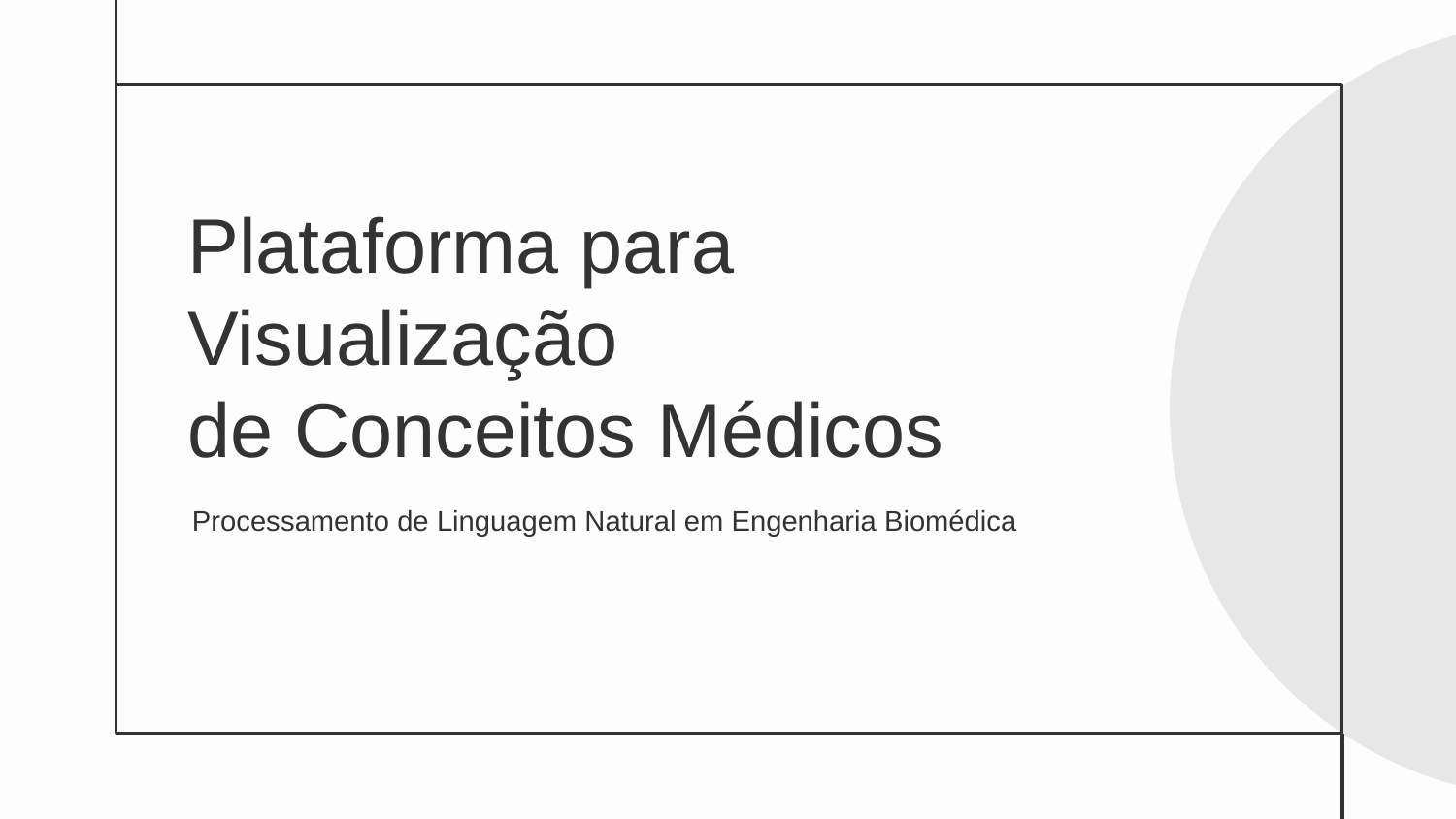

# Plataforma para Visualização
de Conceitos Médicos
Processamento de Linguagem Natural em Engenharia Biomédica